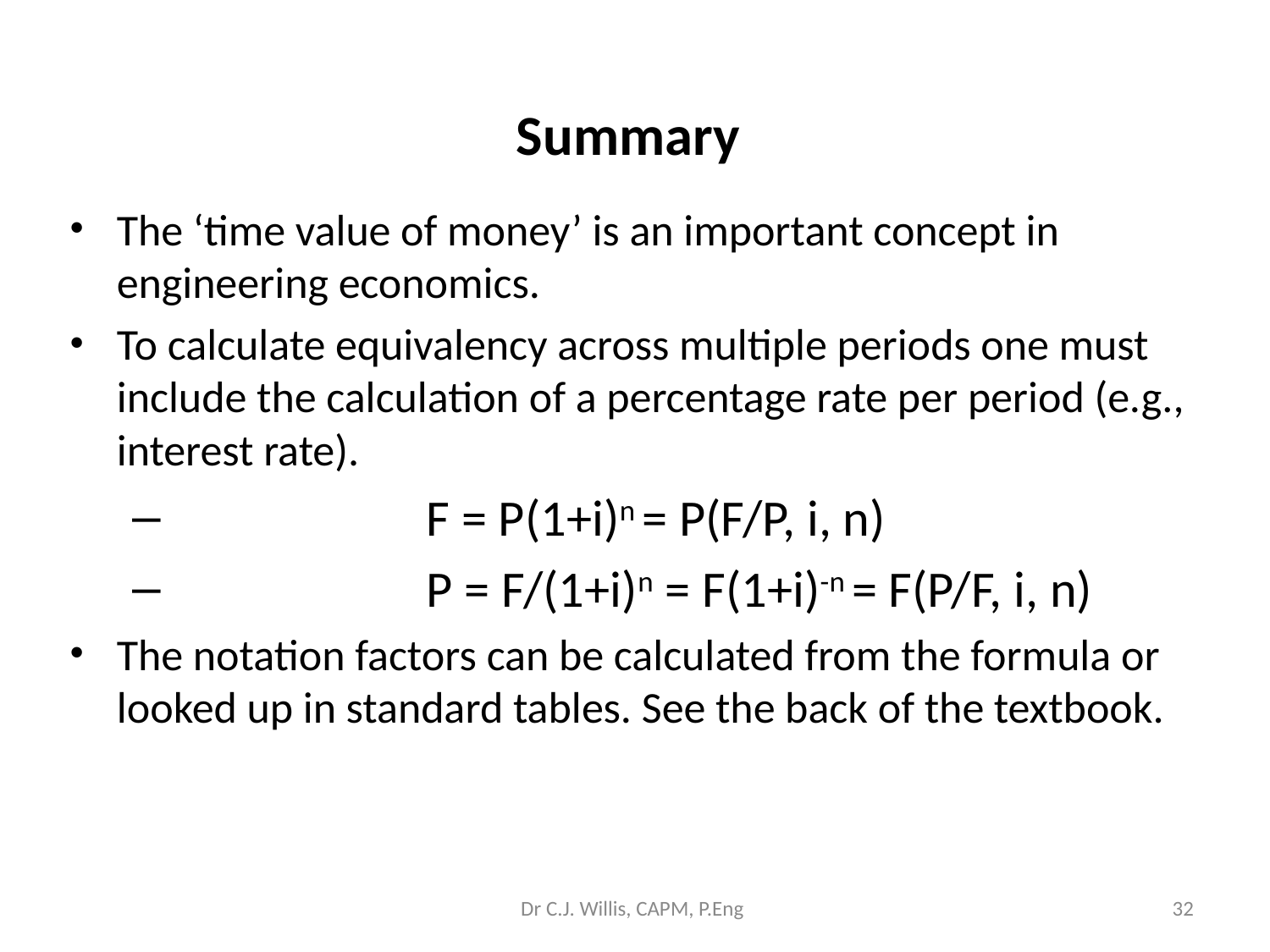

# Summary
The ‘time value of money’ is an important concept in engineering economics.
To calculate equivalency across multiple periods one must include the calculation of a percentage rate per period (e.g., interest rate).
		F = P(1+i)n = P(F/P, i, n)
		P = F/(1+i)n = F(1+i)-n = F(P/F, i, n)
The notation factors can be calculated from the formula or looked up in standard tables. See the back of the textbook.

Dr C.J. Willis, CAPM, P.Eng
32